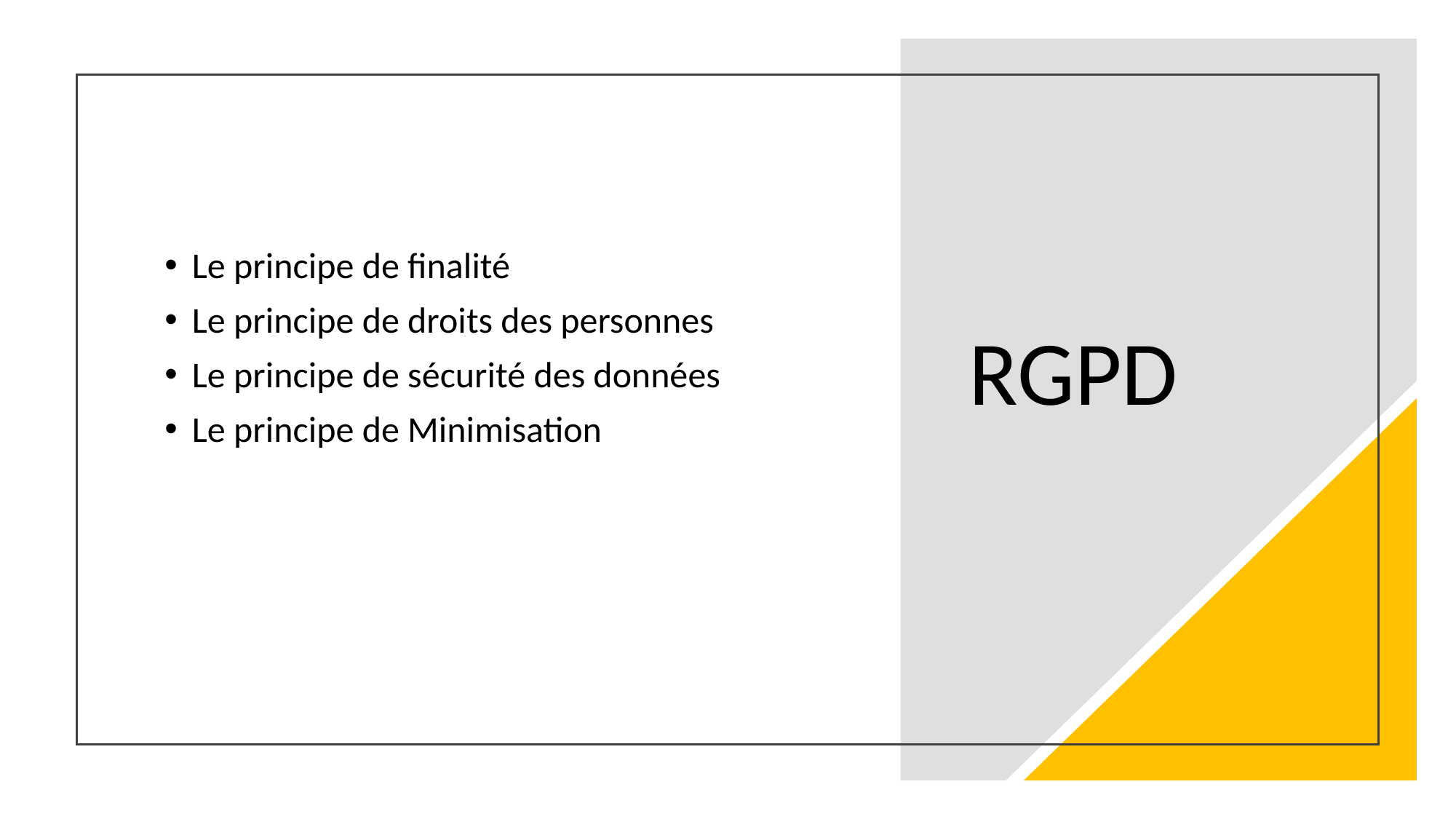

Le principe de finalité
Le principe de droits des personnes
Le principe de sécurité des données
Le principe de Minimisation

# RGPD